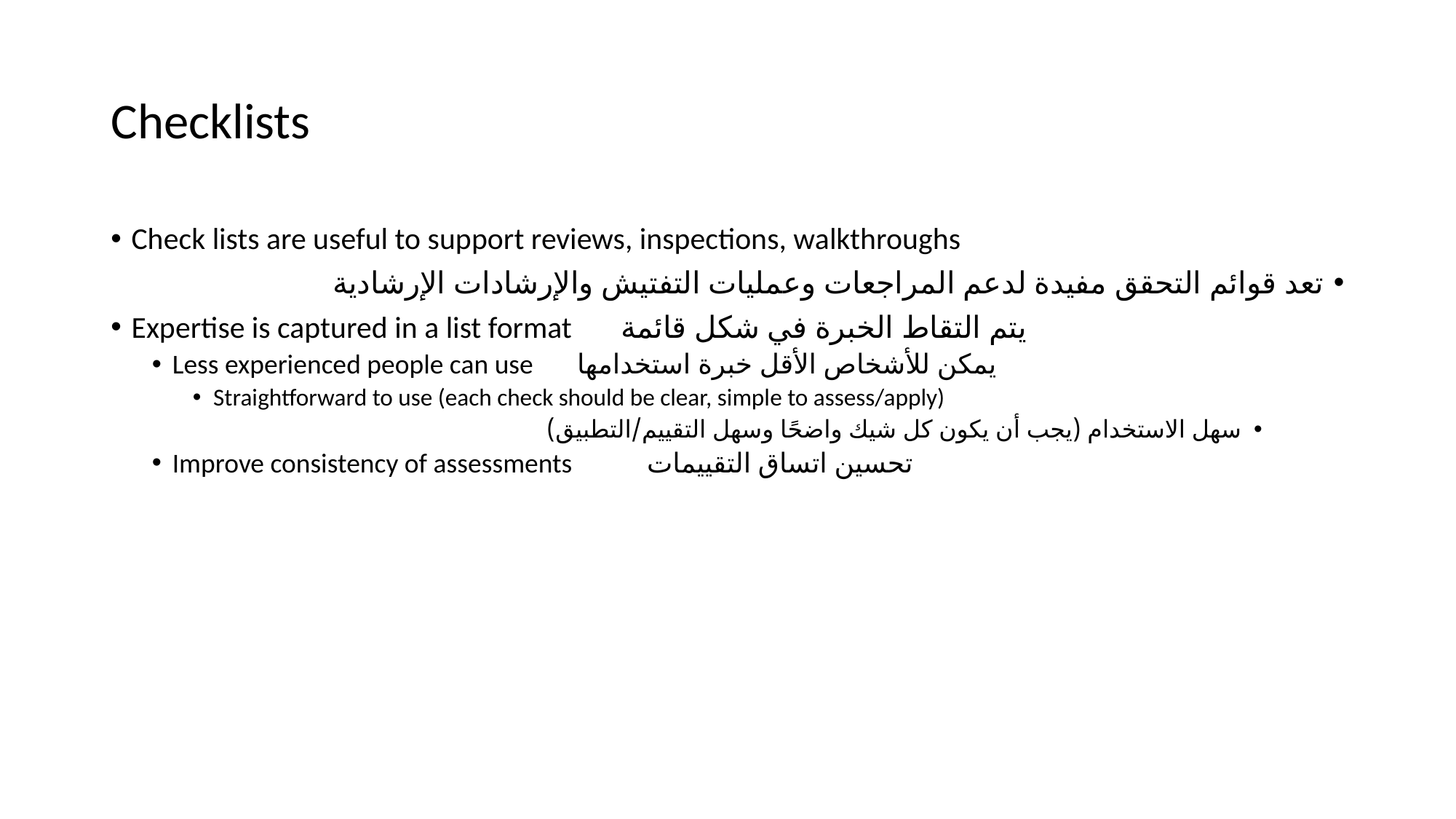

# Checklists
Check lists are useful to support reviews, inspections, walkthroughs
تعد قوائم التحقق مفيدة لدعم المراجعات وعمليات التفتيش والإرشادات الإرشادية
Expertise is captured in a list format       يتم التقاط الخبرة في شكل قائمة
Less experienced people can use       يمكن للأشخاص الأقل خبرة استخدامها
Straightforward to use (each check should be clear, simple to assess/apply)
سهل الاستخدام (يجب أن يكون كل شيك واضحًا وسهل التقييم/التطبيق)
Improve consistency of assessments            تحسين اتساق التقييمات